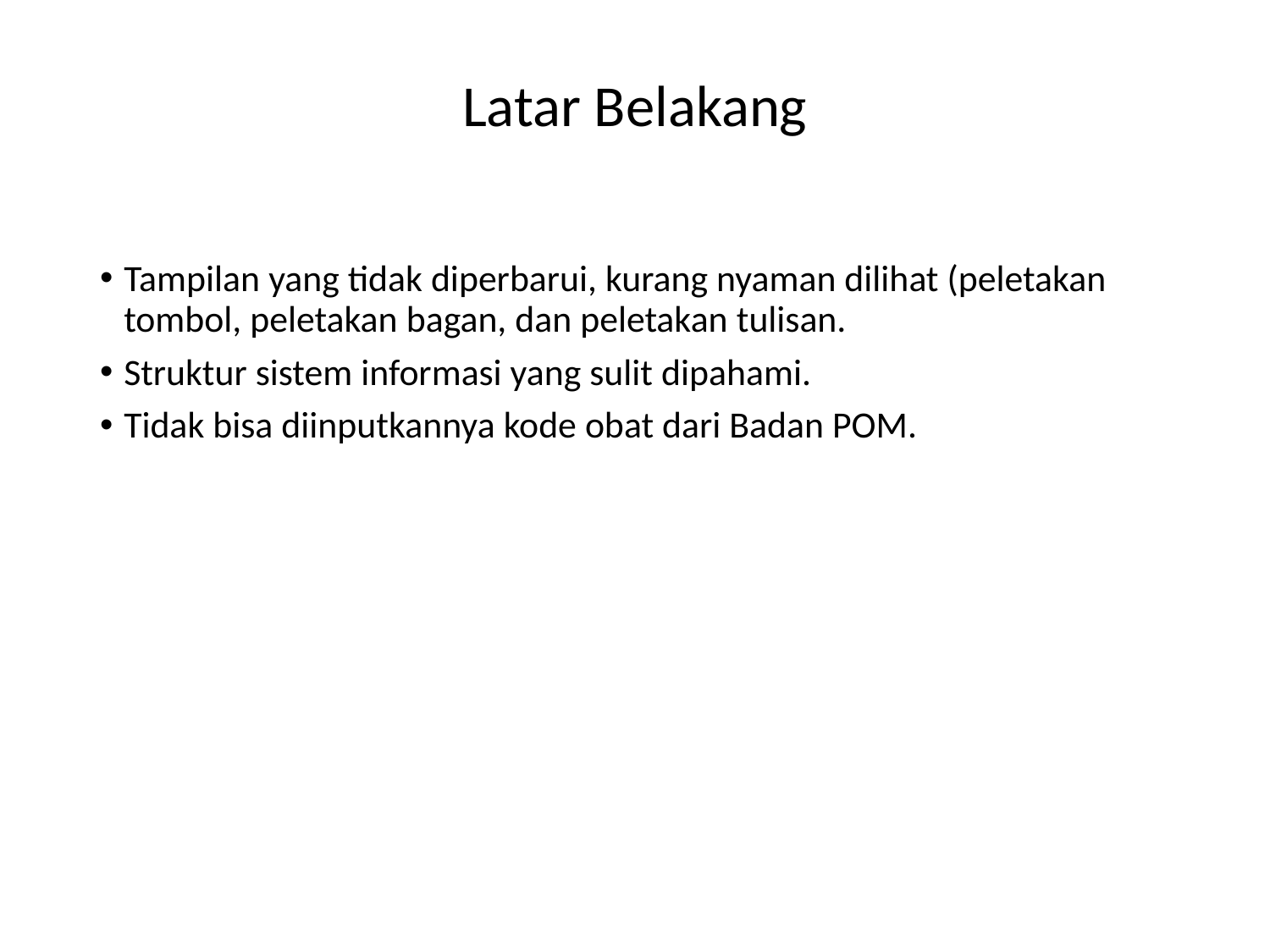

# Latar Belakang
Tampilan yang tidak diperbarui, kurang nyaman dilihat (peletakan tombol, peletakan bagan, dan peletakan tulisan.
Struktur sistem informasi yang sulit dipahami.
Tidak bisa diinputkannya kode obat dari Badan POM.